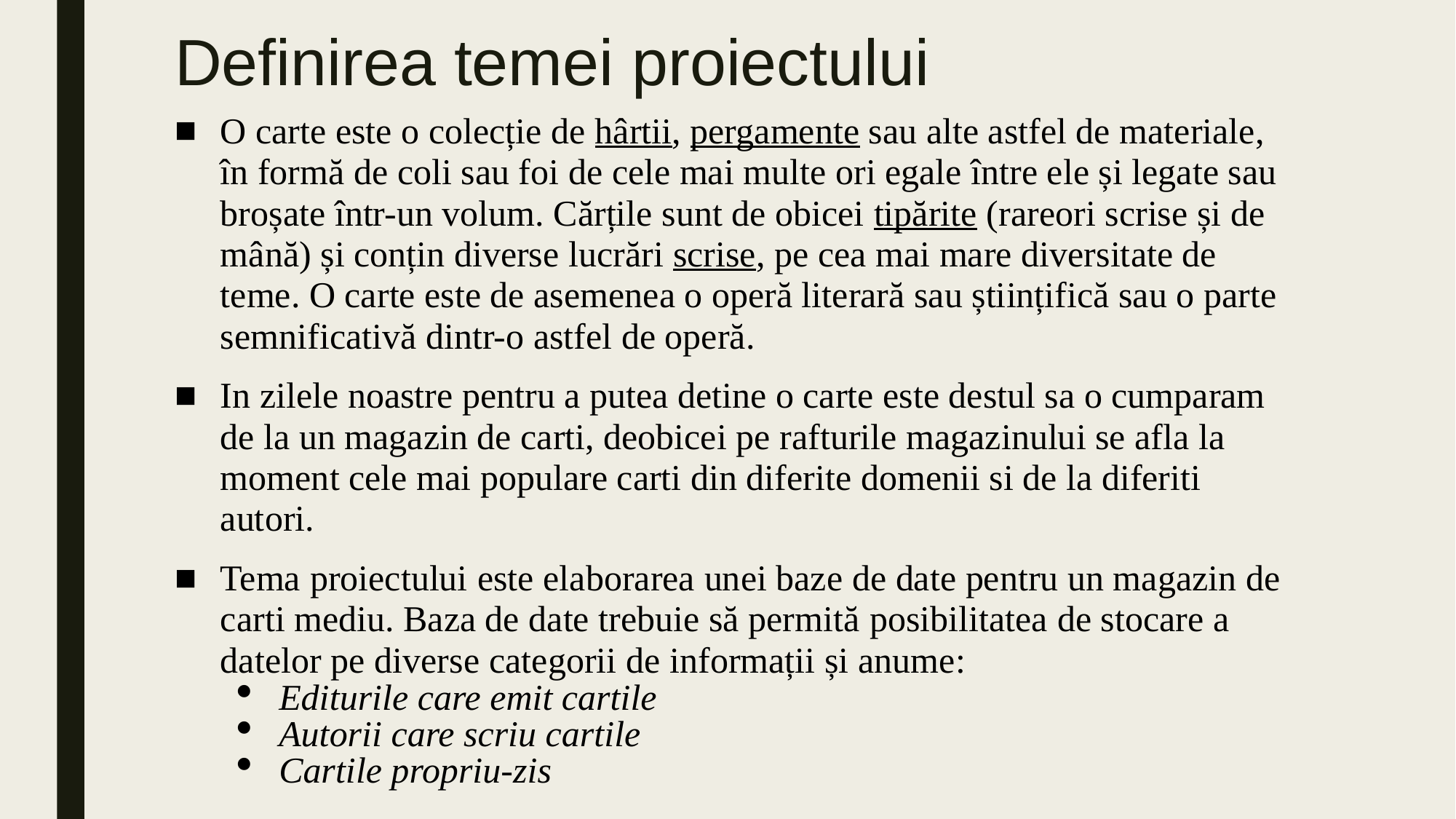

# Definirea temei proiectului
O carte este o colecție de hârtii, pergamente sau alte astfel de materiale, în formă de coli sau foi de cele mai multe ori egale între ele și legate sau broșate într-un volum. Cărțile sunt de obicei tipărite (rareori scrise și de mână) și conțin diverse lucrări scrise, pe cea mai mare diversitate de teme. O carte este de asemenea o operă literară sau științifică sau o parte semnificativă dintr-o astfel de operă.
In zilele noastre pentru a putea detine o carte este destul sa o cumparam de la un magazin de carti, deobicei pe rafturile magazinului se afla la moment cele mai populare carti din diferite domenii si de la diferiti autori.
Tema proiectului este elaborarea unei baze de date pentru un magazin de carti mediu. Baza de date trebuie să permită posibilitatea de stocare a datelor pe diverse categorii de informații și anume:
Editurile care emit cartile
Autorii care scriu cartile
Cartile propriu-zis